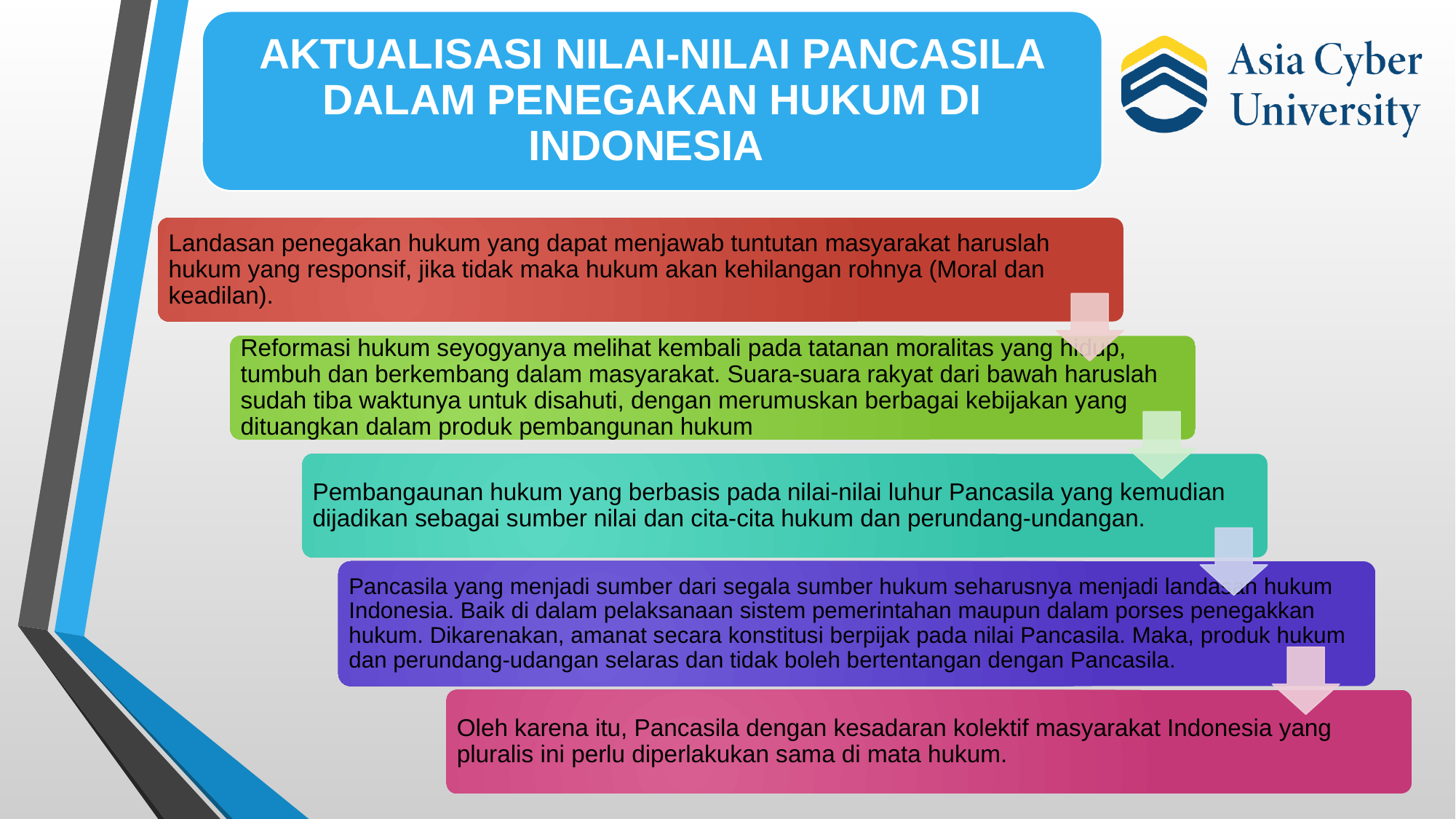

AKTUALISASI NILAI-NILAI PANCASILA DALAM PENEGAKAN HUKUM DI INDONESIA
Landasan penegakan hukum yang dapat menjawab tuntutan masyarakat haruslah hukum yang responsif, jika tidak maka hukum akan kehilangan rohnya (Moral dan keadilan).
Reformasi hukum seyogyanya melihat kembali pada tatanan moralitas yang hidup, tumbuh dan berkembang dalam masyarakat. Suara-suara rakyat dari bawah haruslah sudah tiba waktunya untuk disahuti, dengan merumuskan berbagai kebijakan yang dituangkan dalam produk pembangunan hukum
Pembangaunan hukum yang berbasis pada nilai-nilai luhur Pancasila yang kemudian dijadikan sebagai sumber nilai dan cita-cita hukum dan perundang-undangan.
Pancasila yang menjadi sumber dari segala sumber hukum seharusnya menjadi landasan hukum Indonesia. Baik di dalam pelaksanaan sistem pemerintahan maupun dalam porses penegakkan hukum. Dikarenakan, amanat secara konstitusi berpijak pada nilai Pancasila. Maka, produk hukum dan perundang-udangan selaras dan tidak boleh bertentangan dengan Pancasila.
Oleh karena itu, Pancasila dengan kesadaran kolektif masyarakat Indonesia yang pluralis ini perlu diperlakukan sama di mata hukum.